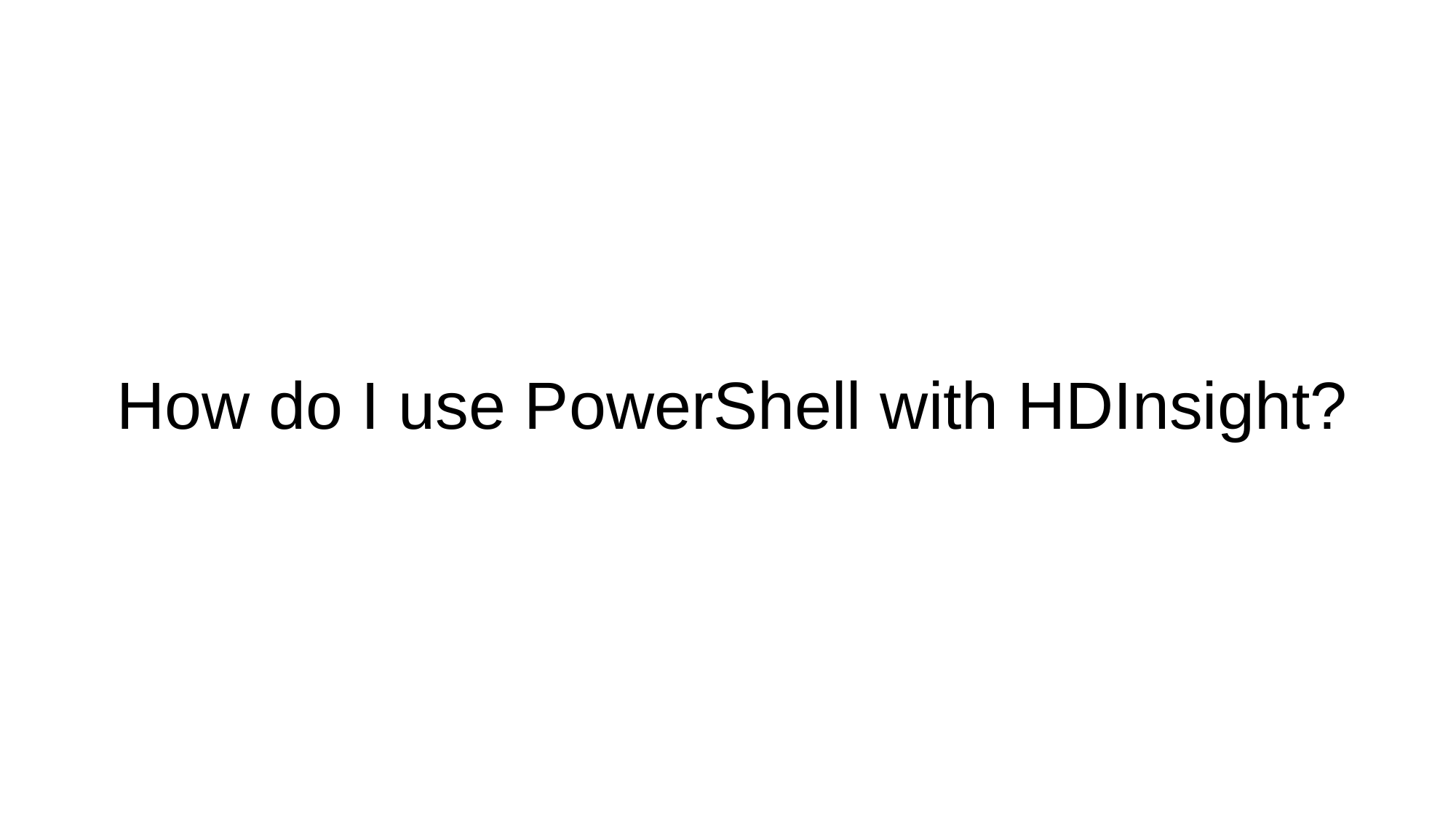

How do I use PowerShell with HDInsight?